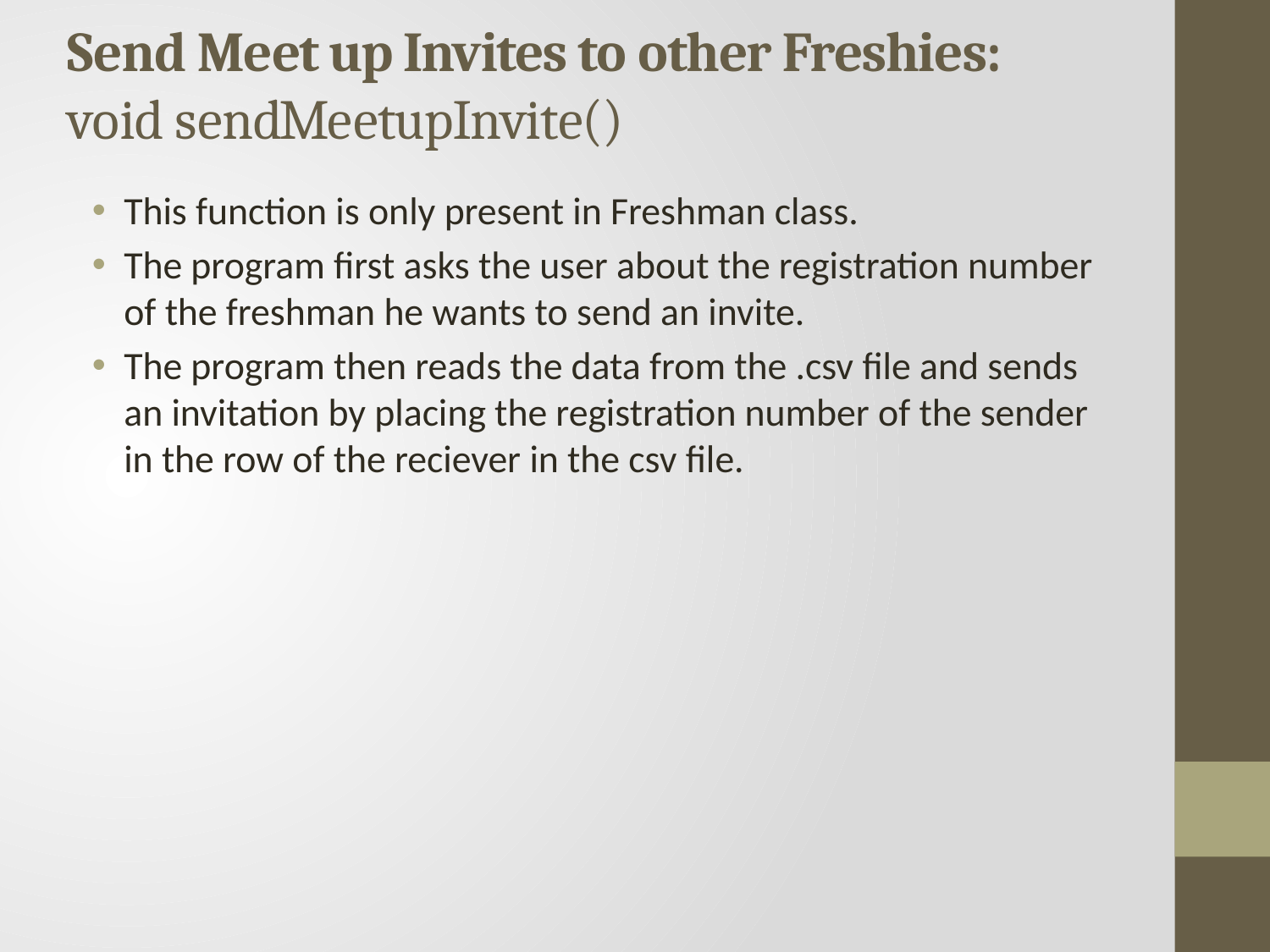

# Send Meet up Invites to other Freshies: void sendMeetupInvite()
This function is only present in Freshman class.
The program first asks the user about the registration number of the freshman he wants to send an invite.
The program then reads the data from the .csv file and sends an invitation by placing the registration number of the sender in the row of the reciever in the csv file.